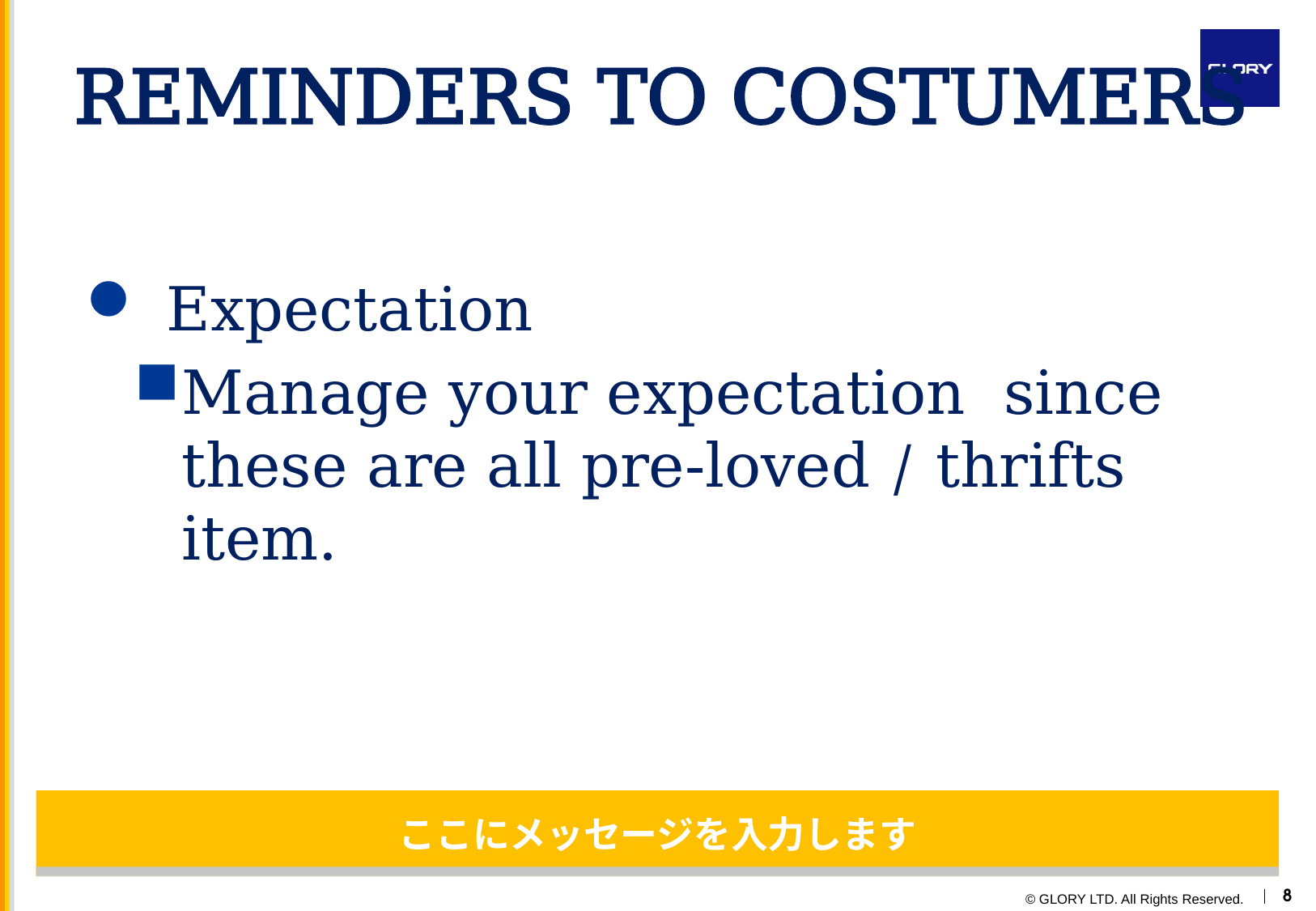

REMINDERS TO COSTUMERS
 Expectation
Manage your expectation  since these are all pre-loved / thrifts item.